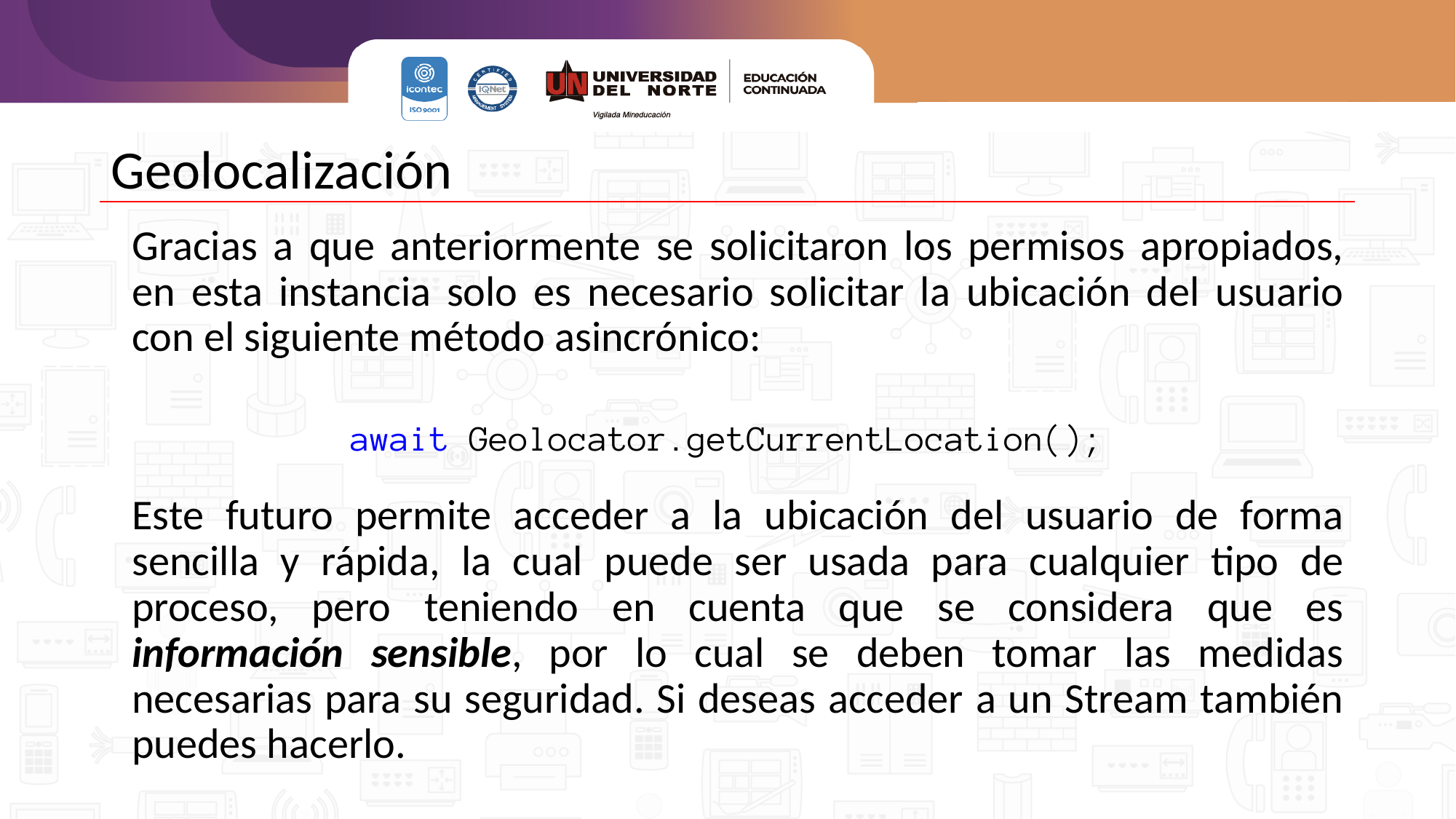

# Geolocalización
Gracias a que anteriormente se solicitaron los permisos apropiados, en esta instancia solo es necesario solicitar la ubicación del usuario con el siguiente método asincrónico:

Este futuro permite acceder a la ubicación del usuario de forma sencilla y rápida, la cual puede ser usada para cualquier tipo de proceso, pero teniendo en cuenta que se considera que es información sensible, por lo cual se deben tomar las medidas necesarias para su seguridad. Si deseas acceder a un Stream también puedes hacerlo.
await Geolocator.getCurrentLocation();